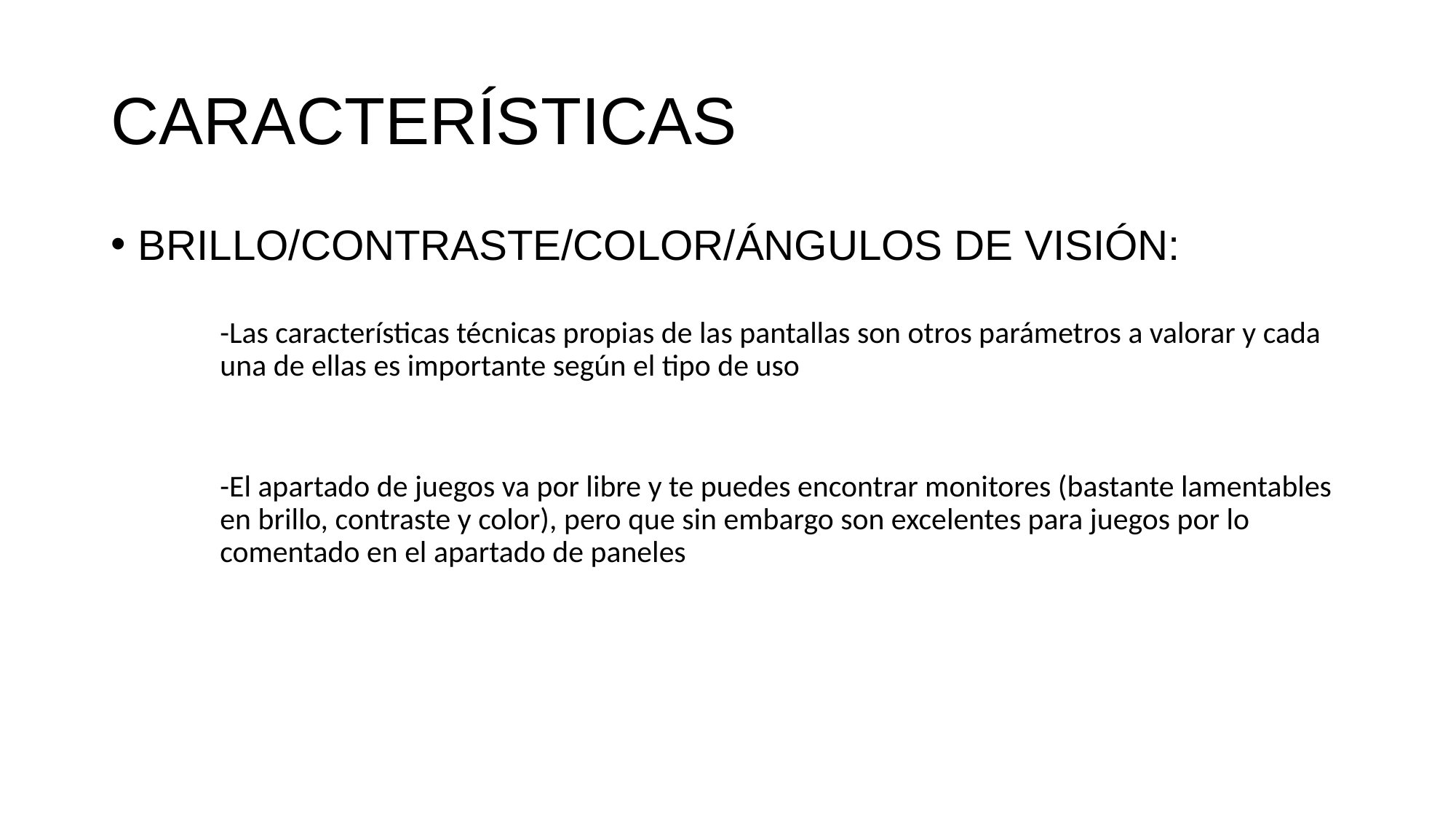

# CARACTERÍSTICAS
BRILLO/CONTRASTE/COLOR/ÁNGULOS DE VISIÓN:

-Las características técnicas propias de las pantallas son otros parámetros a valorar y cada una de ellas es importante según el tipo de uso

-El apartado de juegos va por libre y te puedes encontrar monitores (bastante lamentables en brillo, contraste y color), pero que sin embargo son excelentes para juegos por lo comentado en el apartado de paneles